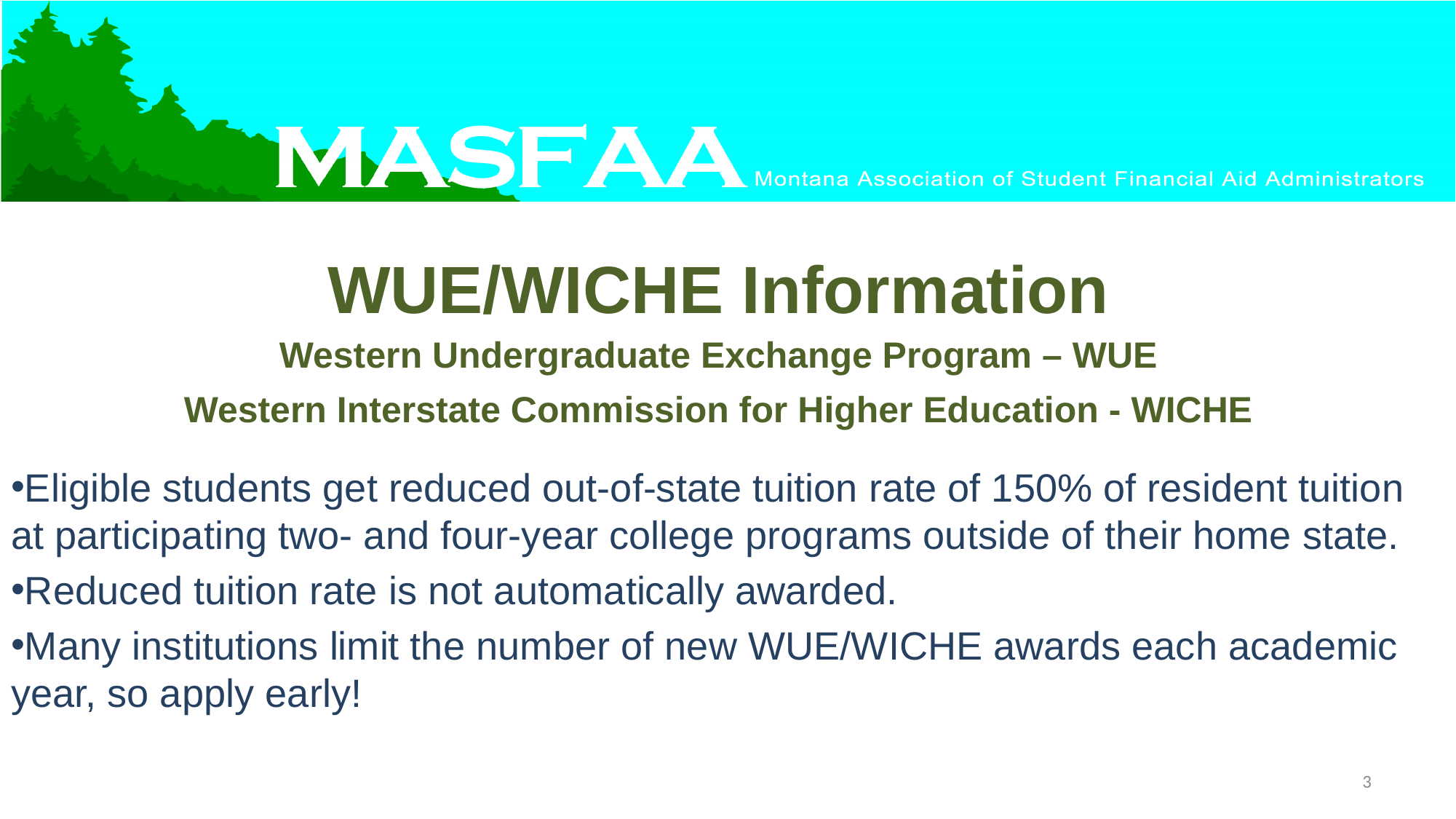

# WUE/WICHE Information
Western Undergraduate Exchange Program – WUE
Western Interstate Commission for Higher Education - WICHE
Eligible students get reduced out-of-state tuition rate of 150% of resident tuition at participating two- and four-year college programs outside of their home state.
Reduced tuition rate is not automatically awarded.
Many institutions limit the number of new WUE/WICHE awards each academic year, so apply early!
3